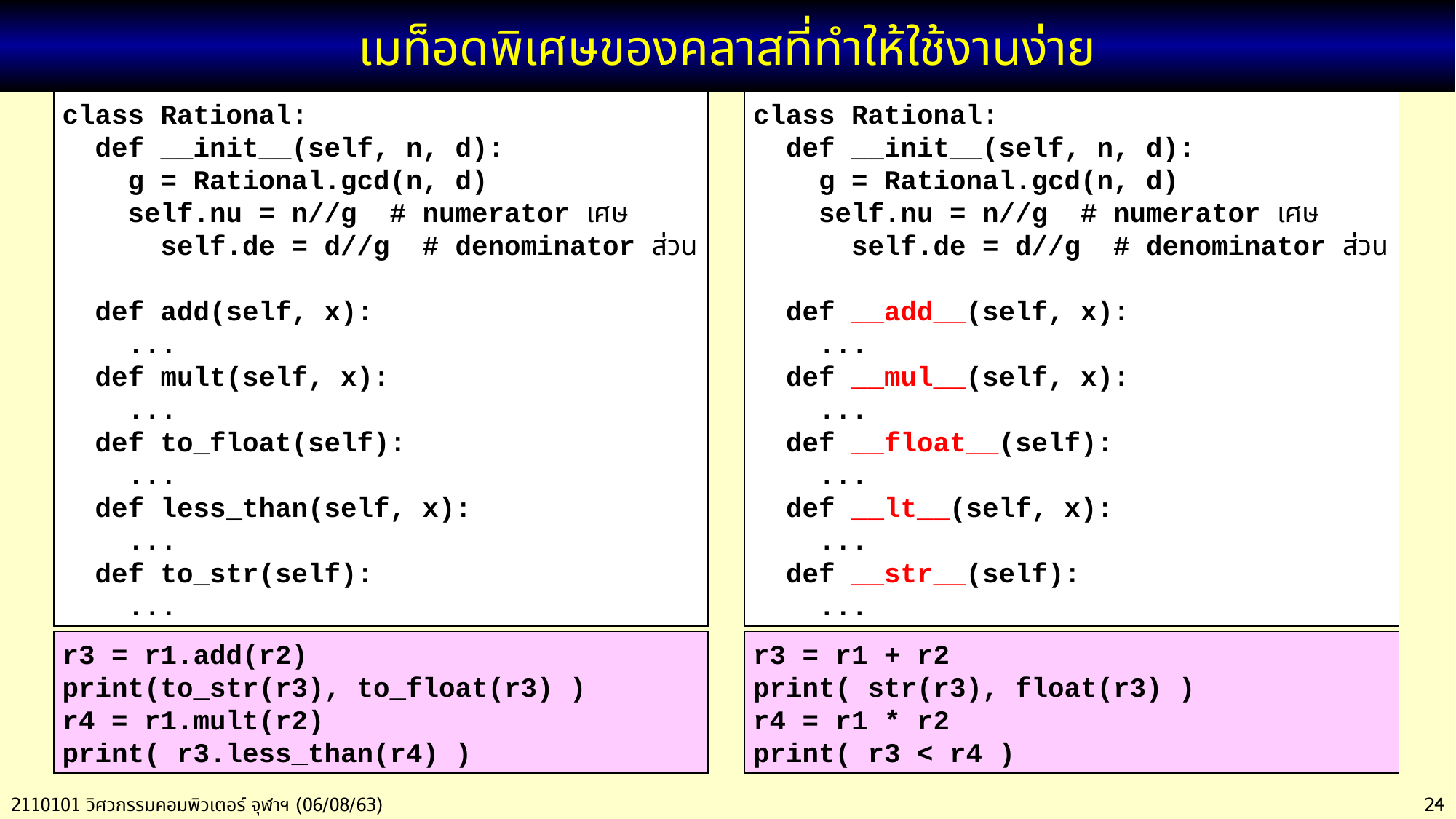

# เมท็อดพิเศษของคลาสที่ทำให้ใช้งานง่าย
class Rational:
  def __init__(self, n, d):
    g = Rational.gcd(n, d)
    self.nu = n//g  # numerator เศษ
      self.de = d//g  # denominator ส่วน

  def add(self, x):
    ...
  def mult(self, x):
    ...
  def to_float(self):
    ...
  def less_than(self, x):
    ...
  def to_str(self):
    ...
class Rational:
  def __init__(self, n, d):
    g = Rational.gcd(n, d)
    self.nu = n//g  # numerator เศษ
      self.de = d//g  # denominator ส่วน

  def __add__(self, x):
    ...
  def __mul__(self, x):
    ...
  def __float__(self):
    ...
  def __lt__(self, x):
    ...
  def __str__(self):
    ...
r3 = r1.add(r2)
print(to_str(r3), to_float(r3) )
r4 = r1.mult(r2)
print( r3.less_than(r4) )
r3 = r1 + r2
print( str(r3), float(r3) )
r4 = r1 * r2
print( r3 < r4 )